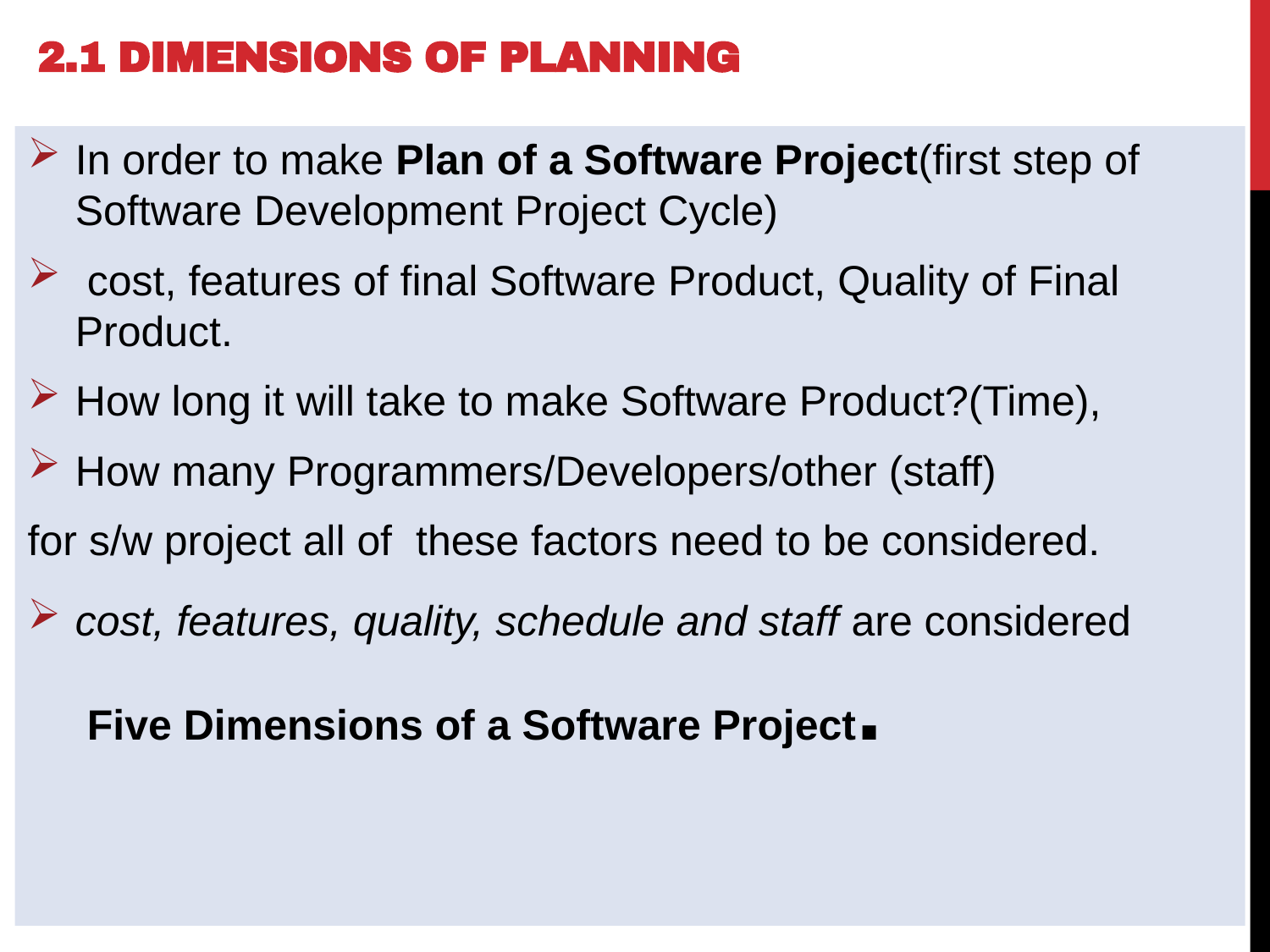

# 2.1 Dimensions of planning
In order to make Plan of a Software Project(first step of Software Development Project Cycle)
 cost, features of final Software Product, Quality of Final Product.
How long it will take to make Software Product?(Time),
How many Programmers/Developers/other (staff)
for s/w project all of  these factors need to be considered.
cost, features, quality, schedule and staff are considered  Five Dimensions of a Software Project.